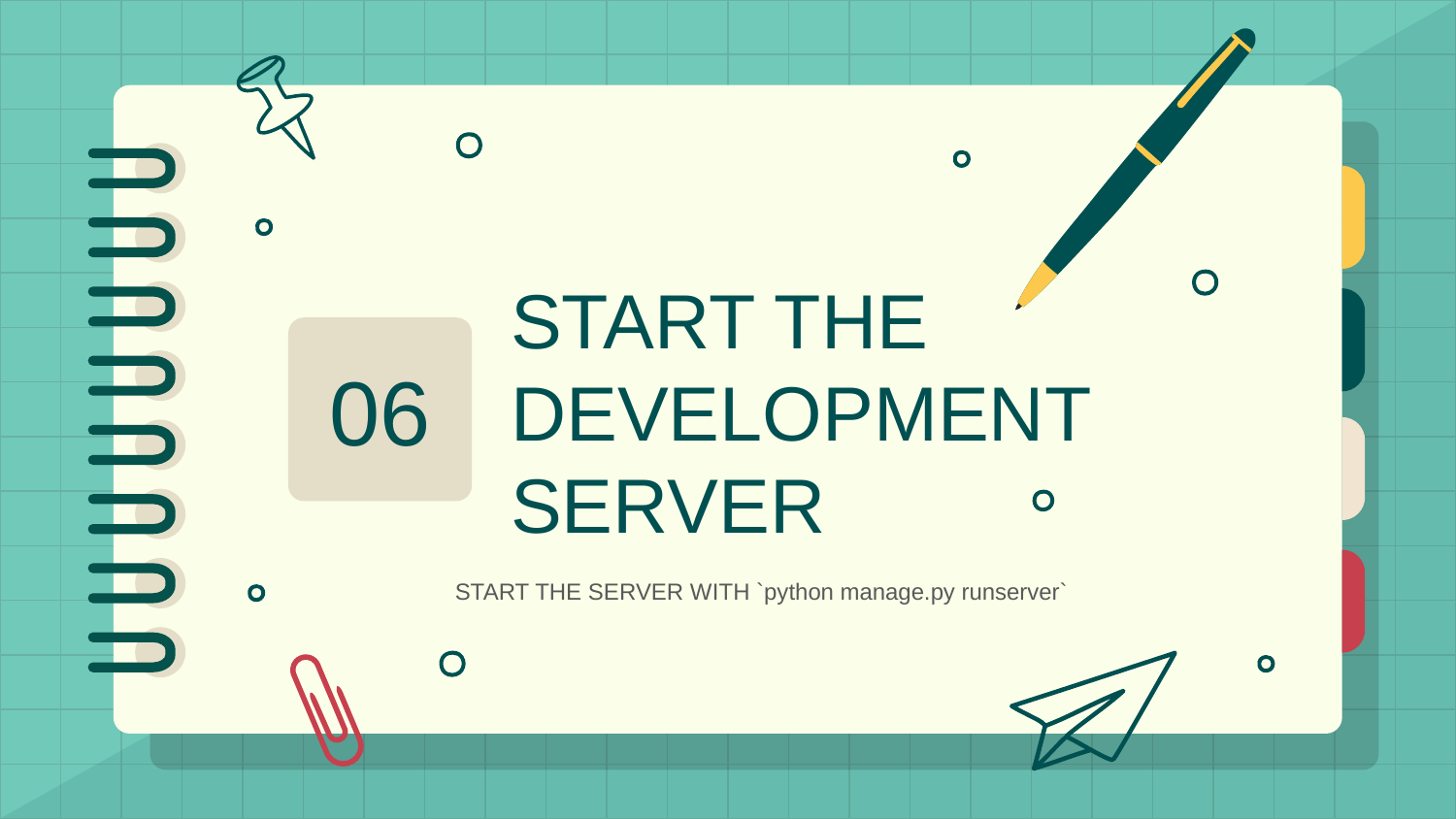

# START THE DEVELOPMENT SERVER

06

START THE SERVER WITH `python manage.py runserver`